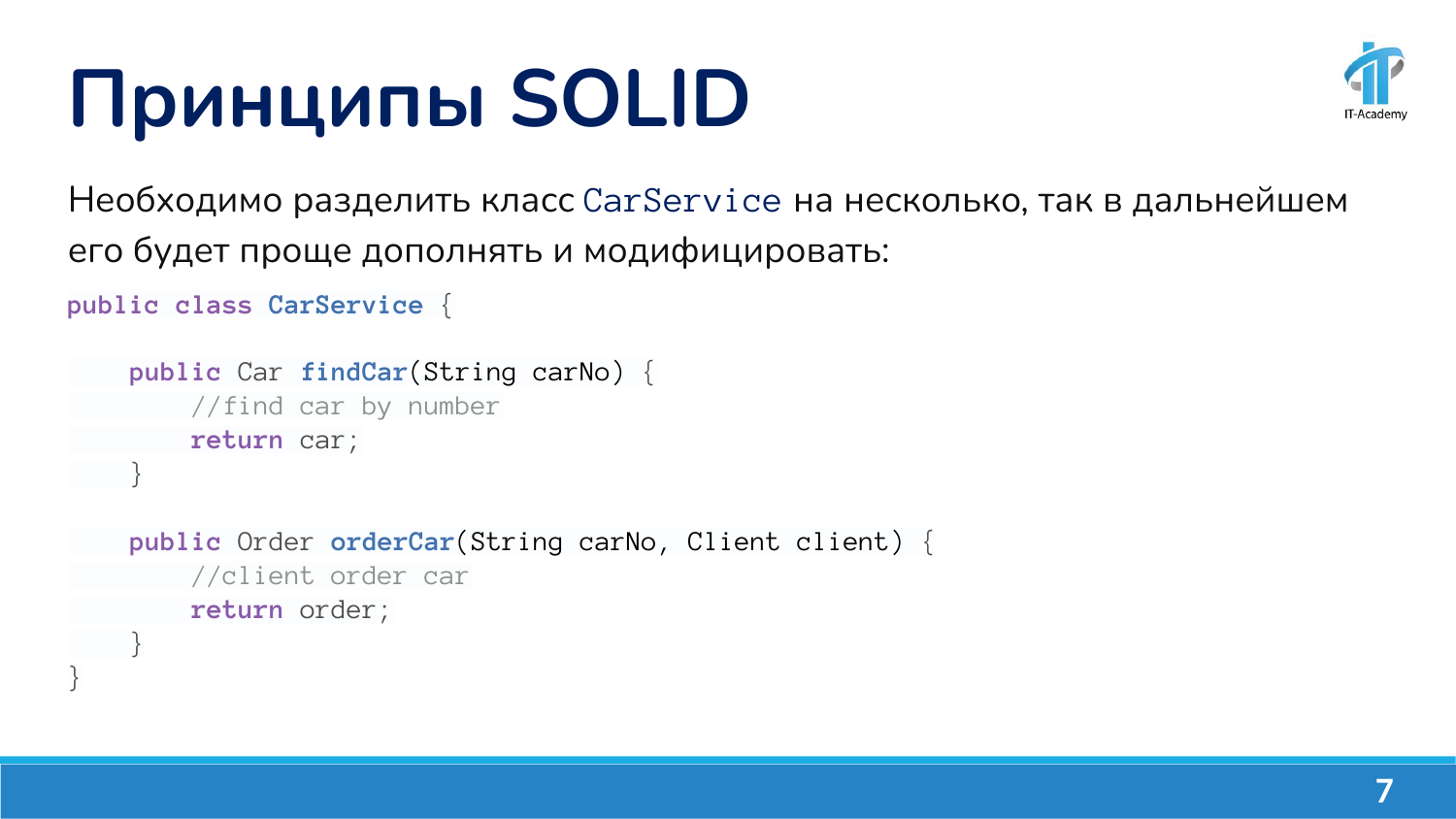

Принципы SOLID
Необходимо разделить класс CarService на несколько, так в дальнейшем его будет проще дополнять и модифицировать:
public class CarService {

    public Car findCar(String carNo) {
        //find car by number
        return car;
    }

    public Order orderCar(String carNo, Client client) {
        //client order car
        return order;
    }
}
7